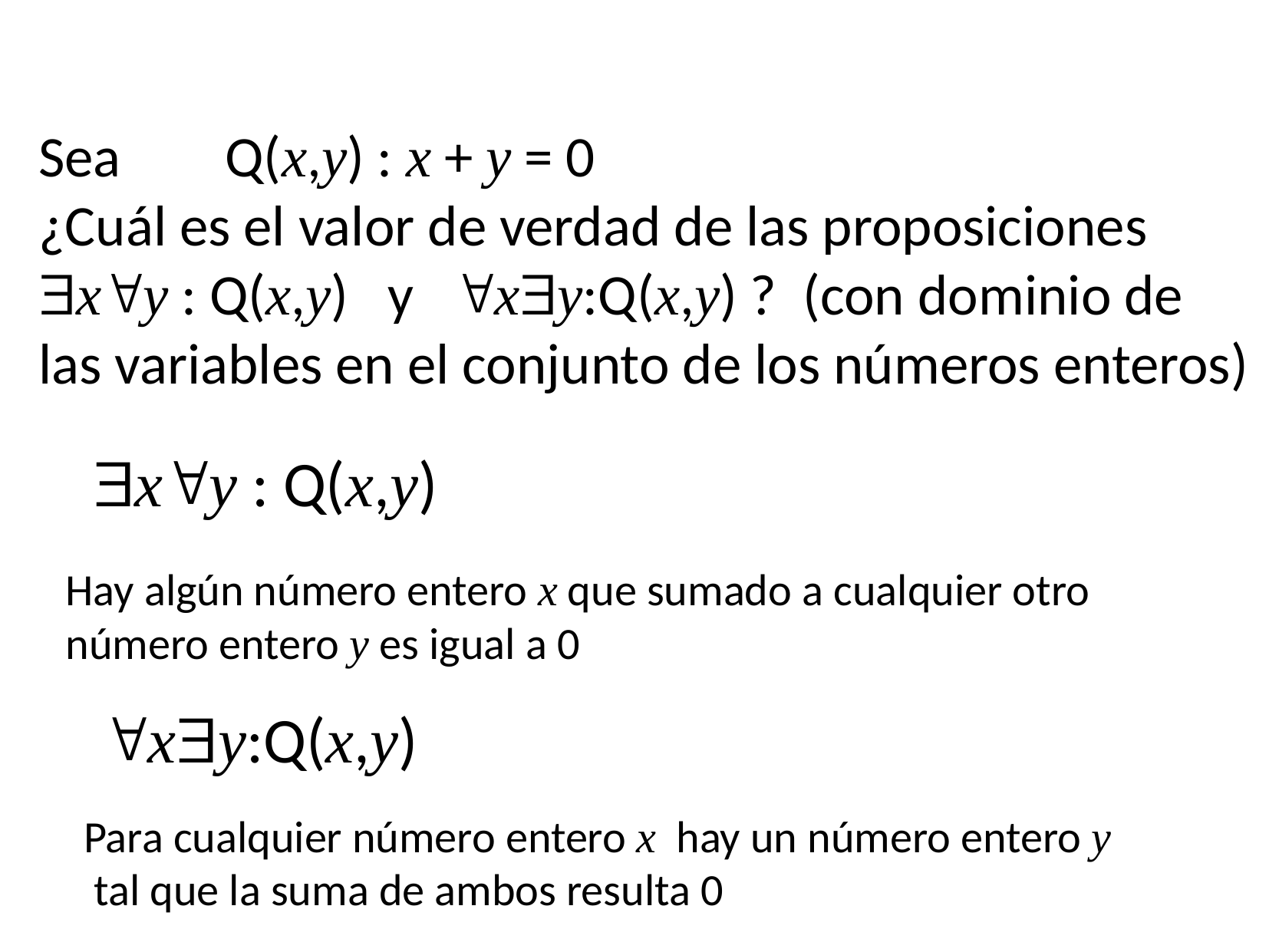

Sea        Q(x,y) : x + y = 0
¿Cuál es el valor de verdad de las proposiciones  ∃x∀y : Q(x,y)   y   ∀x∃y:Q(x,y) ?  (con dominio de las variables en el conjunto de los números enteros)
∃x∀y : Q(x,y)
Hay algún número entero x que sumado a cualquier otro número entero y es igual a 0
∀x∃y:Q(x,y)
Para cualquier número entero x  hay un número entero y  tal que la suma de ambos resulta 0